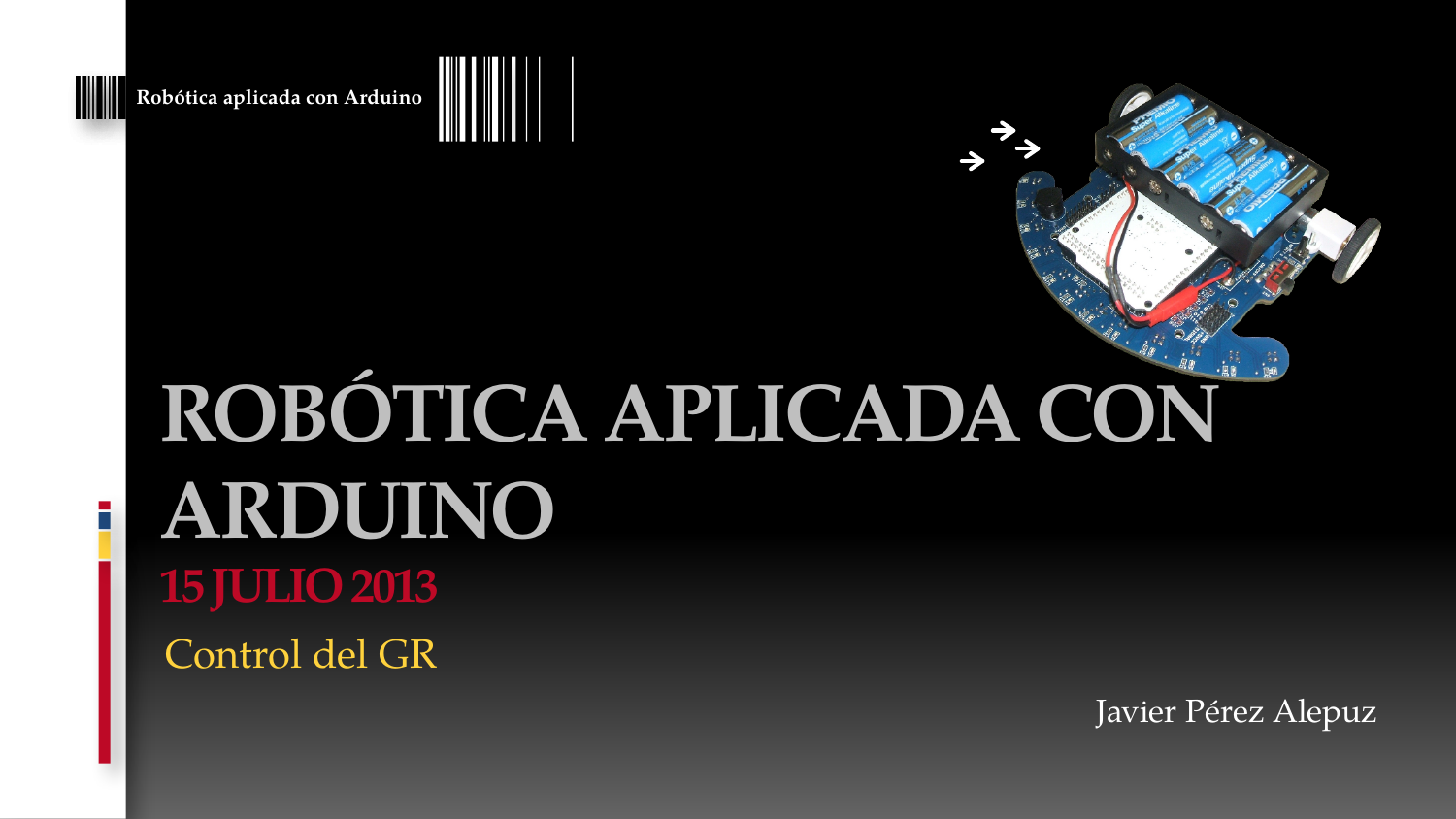

# Robótica Aplicada con arduino 15 julio 2013
Control del GR
Javier Pérez Alepuz